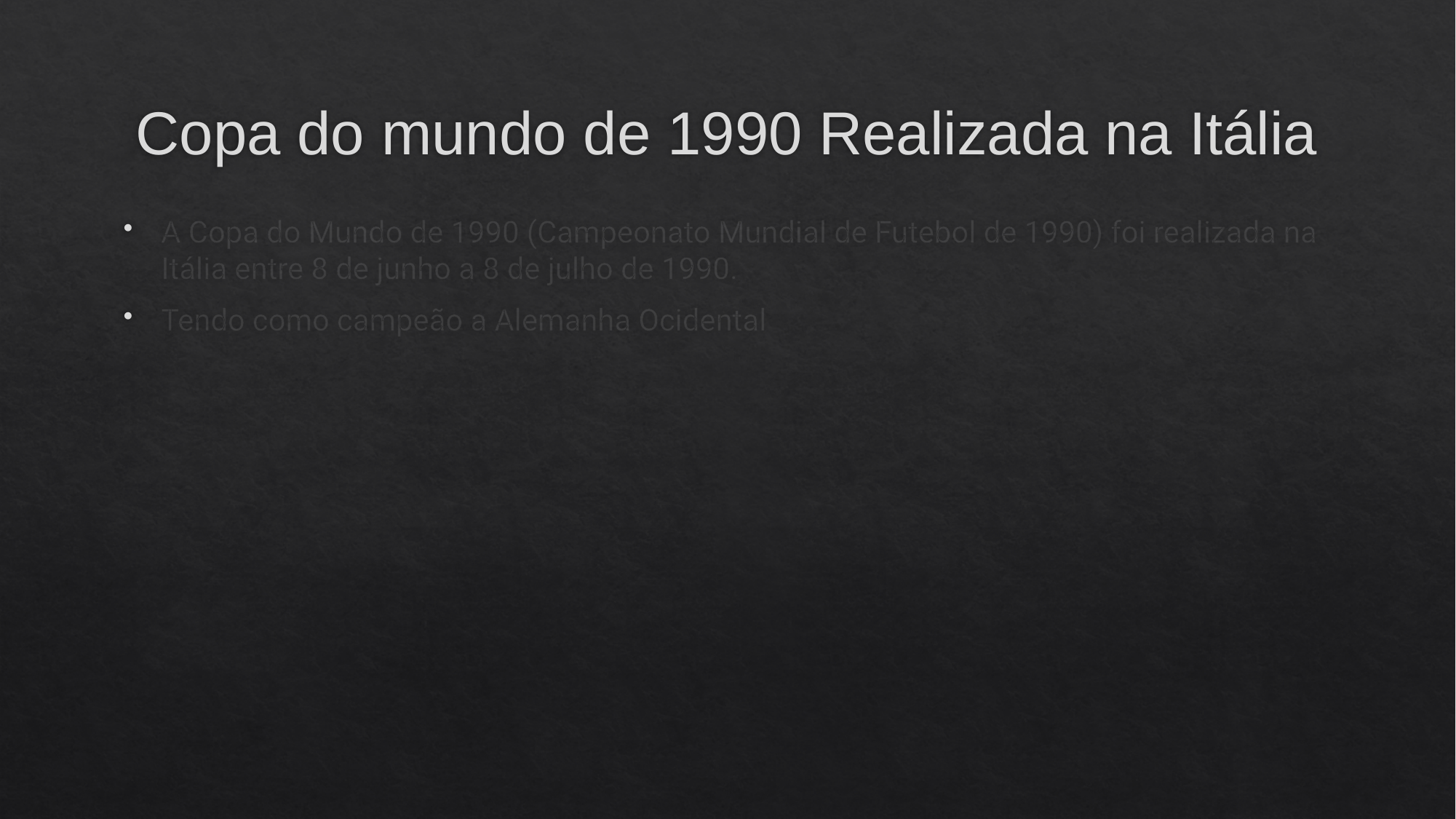

# Copa do mundo de 1990 Realizada na Itália
A Copa do Mundo de 1990 (Campeonato Mundial de Futebol de 1990) foi realizada na Itália entre 8 de junho a 8 de julho de 1990.
Tendo como campeão a Alemanha Ocidental